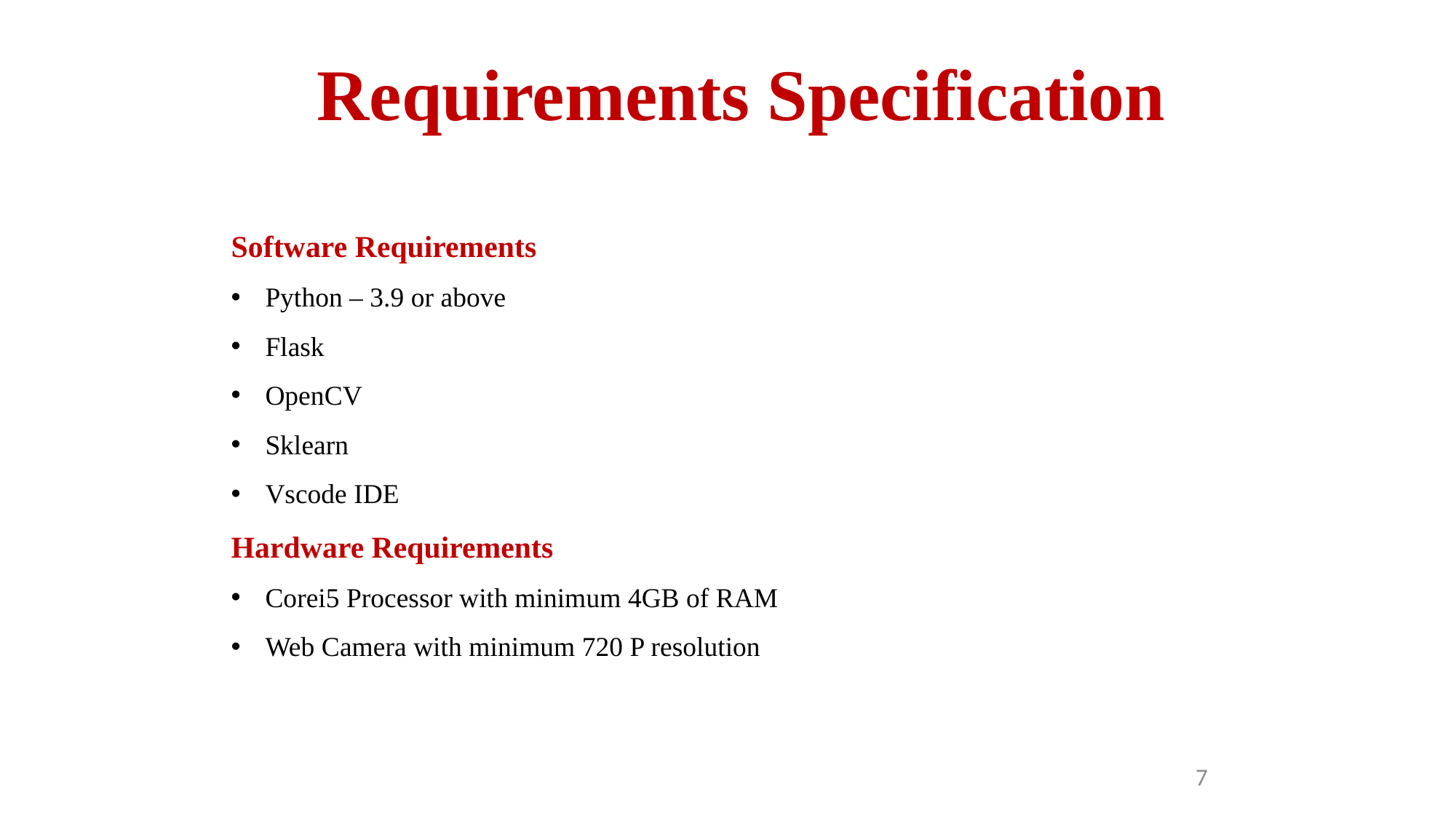

Requirements Specification
Software Requirements
Python – 3.9 or above
Flask
OpenCV
Sklearn
Vscode IDE
Hardware Requirements
Corei5 Processor with minimum 4GB of RAM
Web Camera with minimum 720 P resolution
7